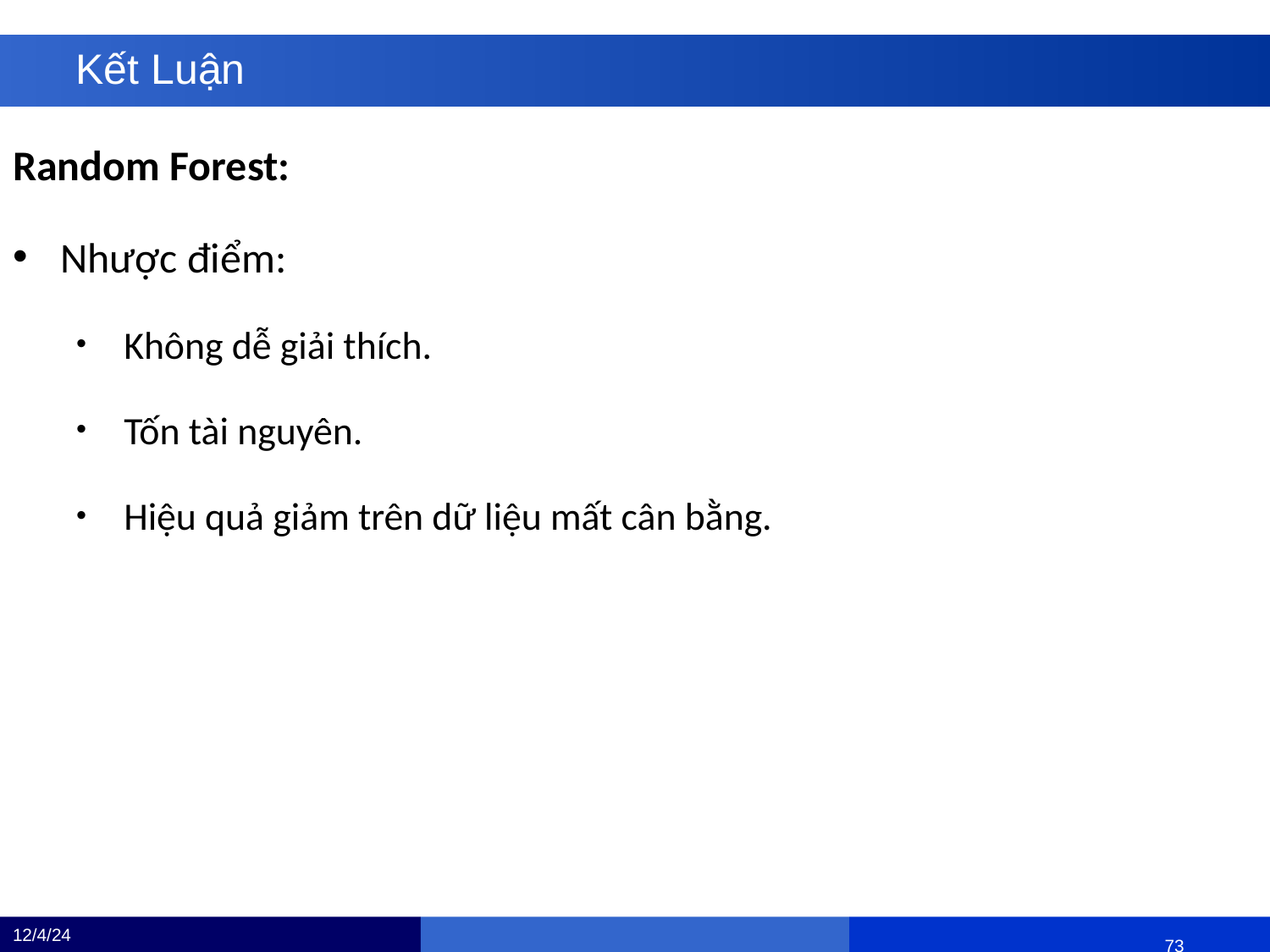

# Kết Luận
Random Forest:
Nhược điểm:
Không dễ giải thích.
Tốn tài nguyên.
Hiệu quả giảm trên dữ liệu mất cân bằng.
12/4/24

 		 			          73